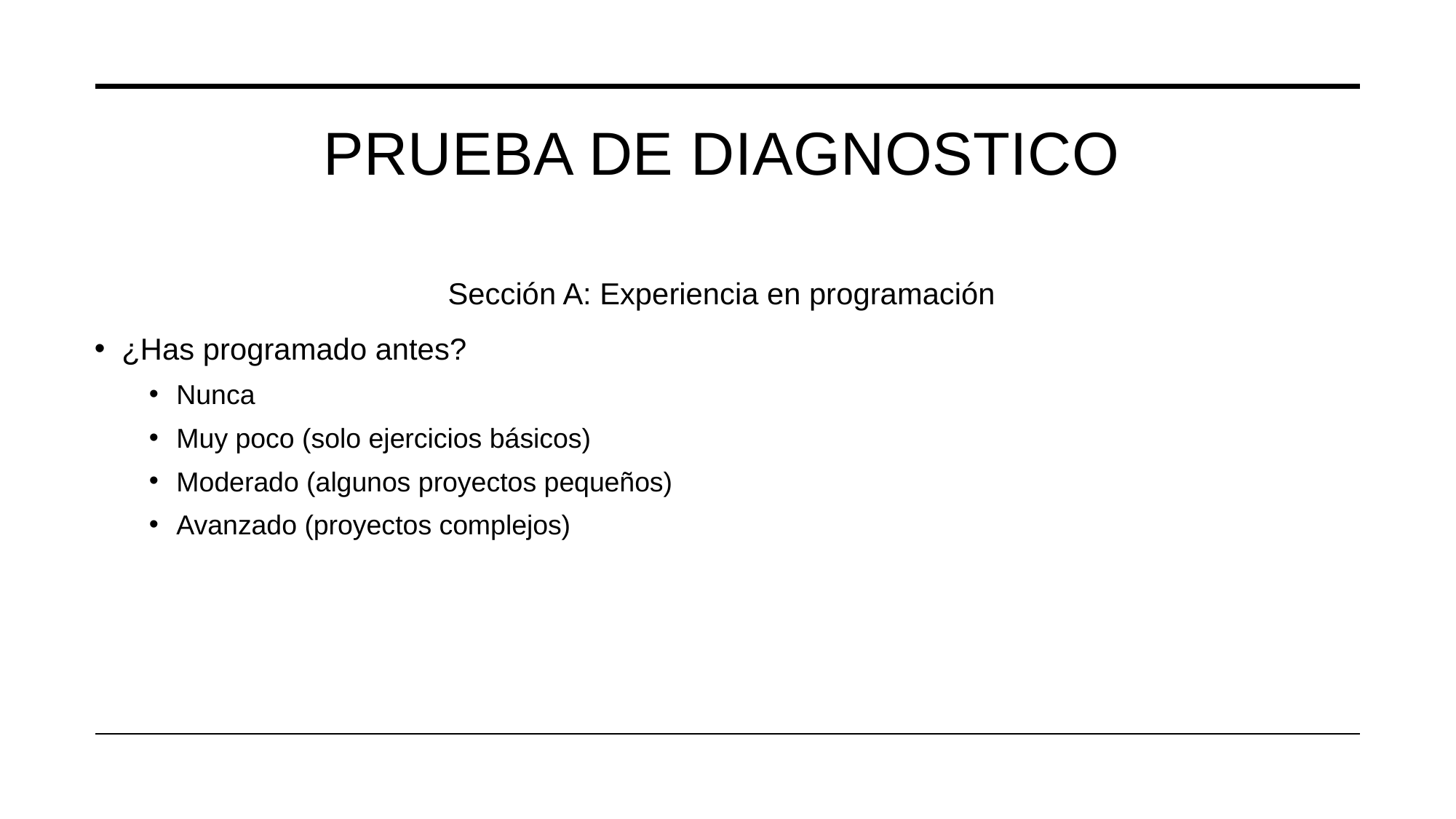

# Prueba de diagnostico
Sección A: Experiencia en programación
¿Has programado antes?
Nunca
Muy poco (solo ejercicios básicos)
Moderado (algunos proyectos pequeños)
Avanzado (proyectos complejos)